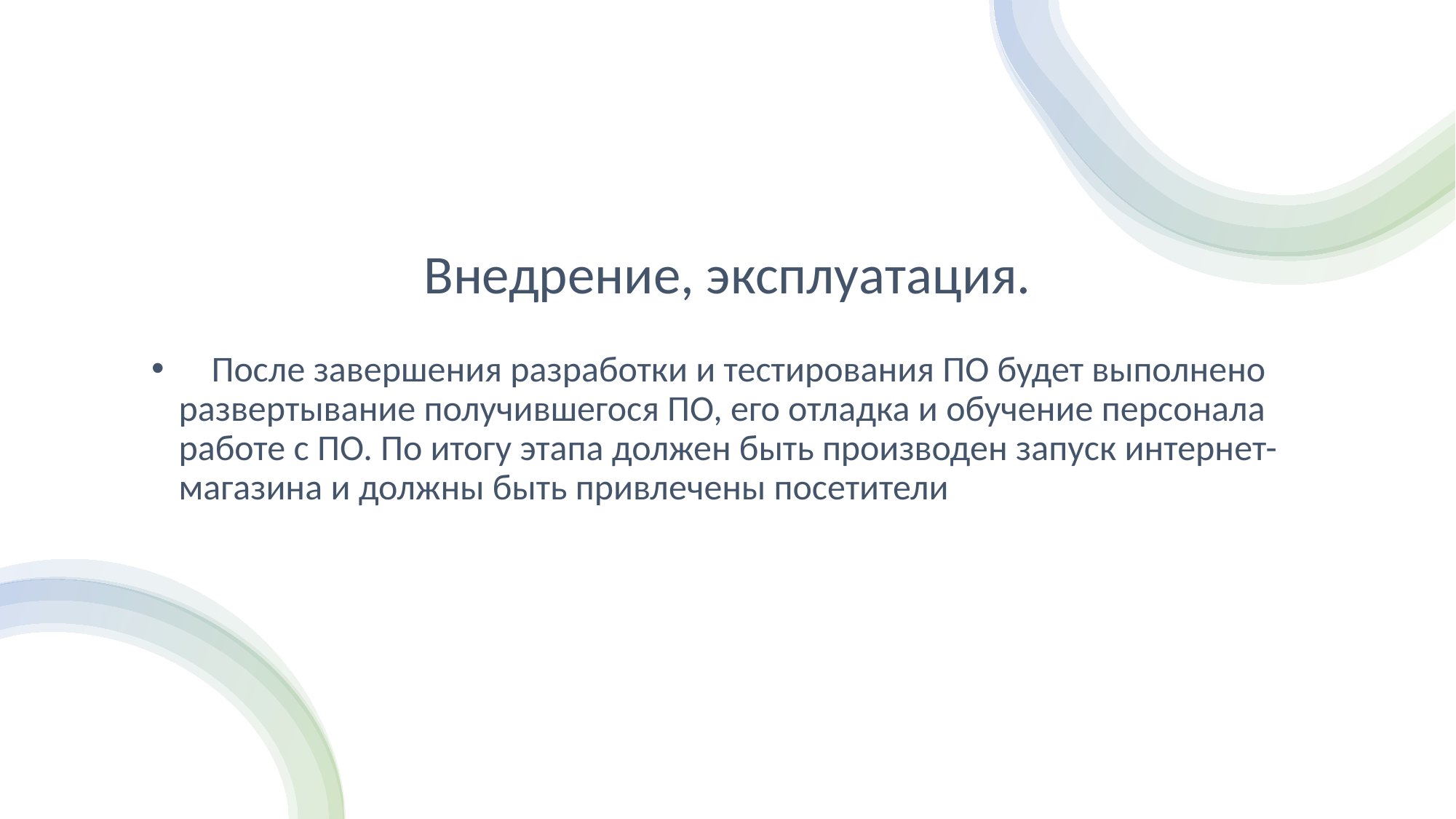

# Внедрение, эксплуатация.
    После завершения разработки и тестирования ПО будет выполнено развертывание получившегося ПО, его отладка и обучение персонала работе с ПО. По итогу этапа должен быть производен запуск интернет-магазина и должны быть привлечены посетители